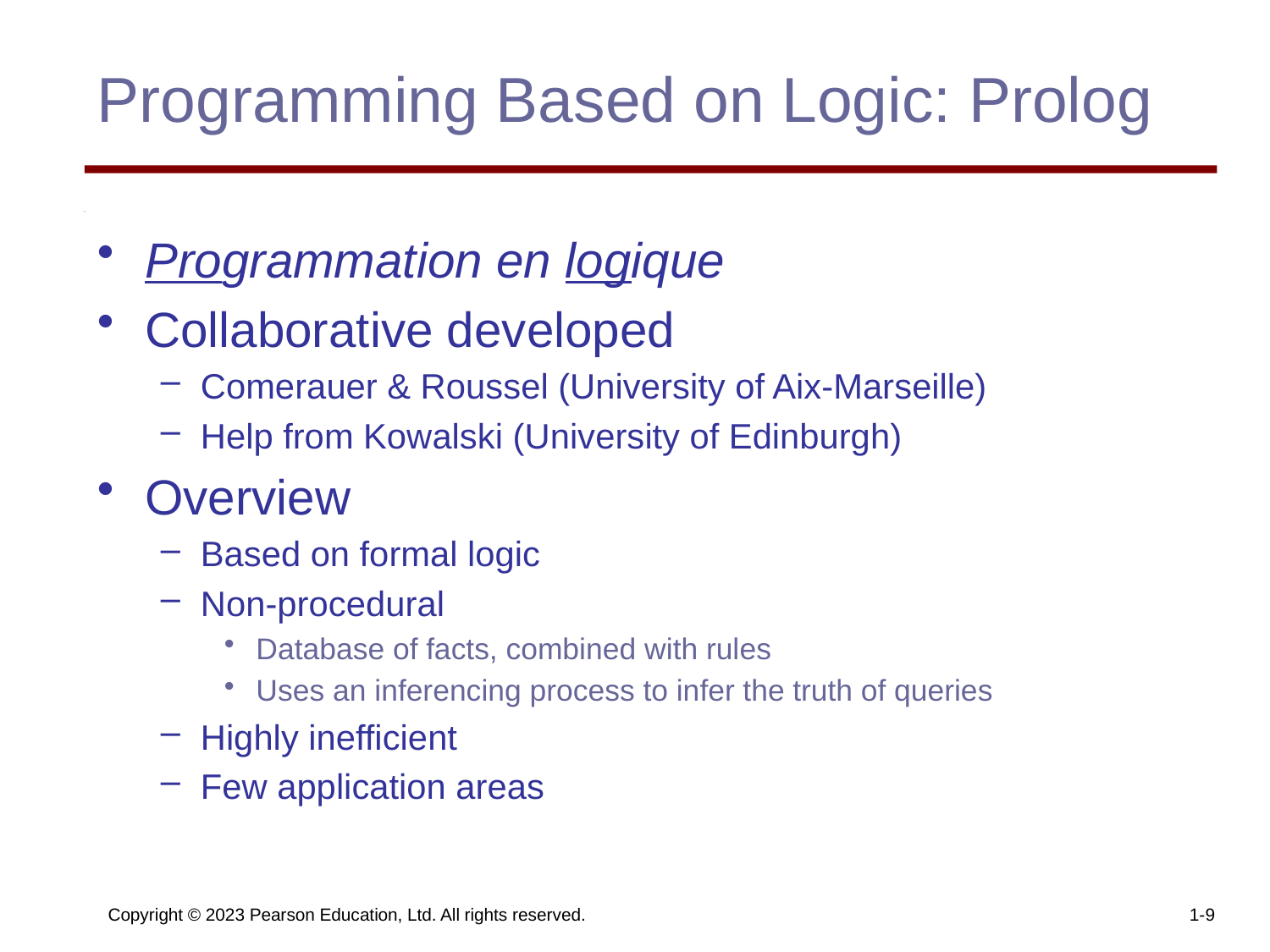

# Programming Based on Logic: Prolog
Programmation en logique
Collaborative developed
Comerauer & Roussel (University of Aix-Marseille)
Help from Kowalski (University of Edinburgh)
Overview
Based on formal logic
Non-procedural
Database of facts, combined with rules
Uses an inferencing process to infer the truth of queries
Highly inefficient
Few application areas
Copyright © 2023 Pearson Education, Ltd. All rights reserved.
1-9